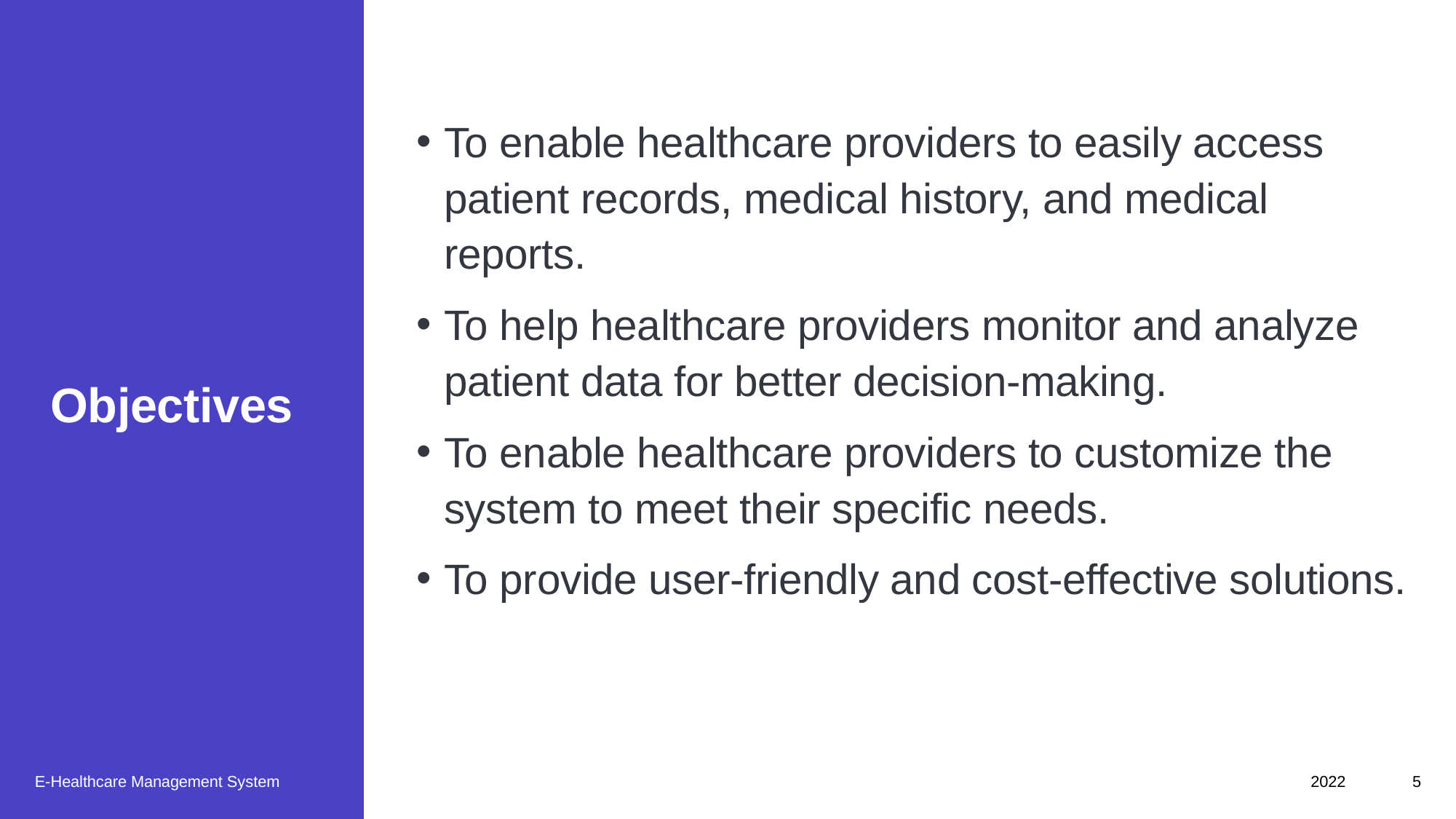

To enable healthcare providers to easily access patient records, medical history, and medical reports.
To help healthcare providers monitor and analyze patient data for better decision-making.
To enable healthcare providers to customize the system to meet their specific needs.
To provide user-friendly and cost-effective solutions.
# Objectives
2022
E-Healthcare Management System
5